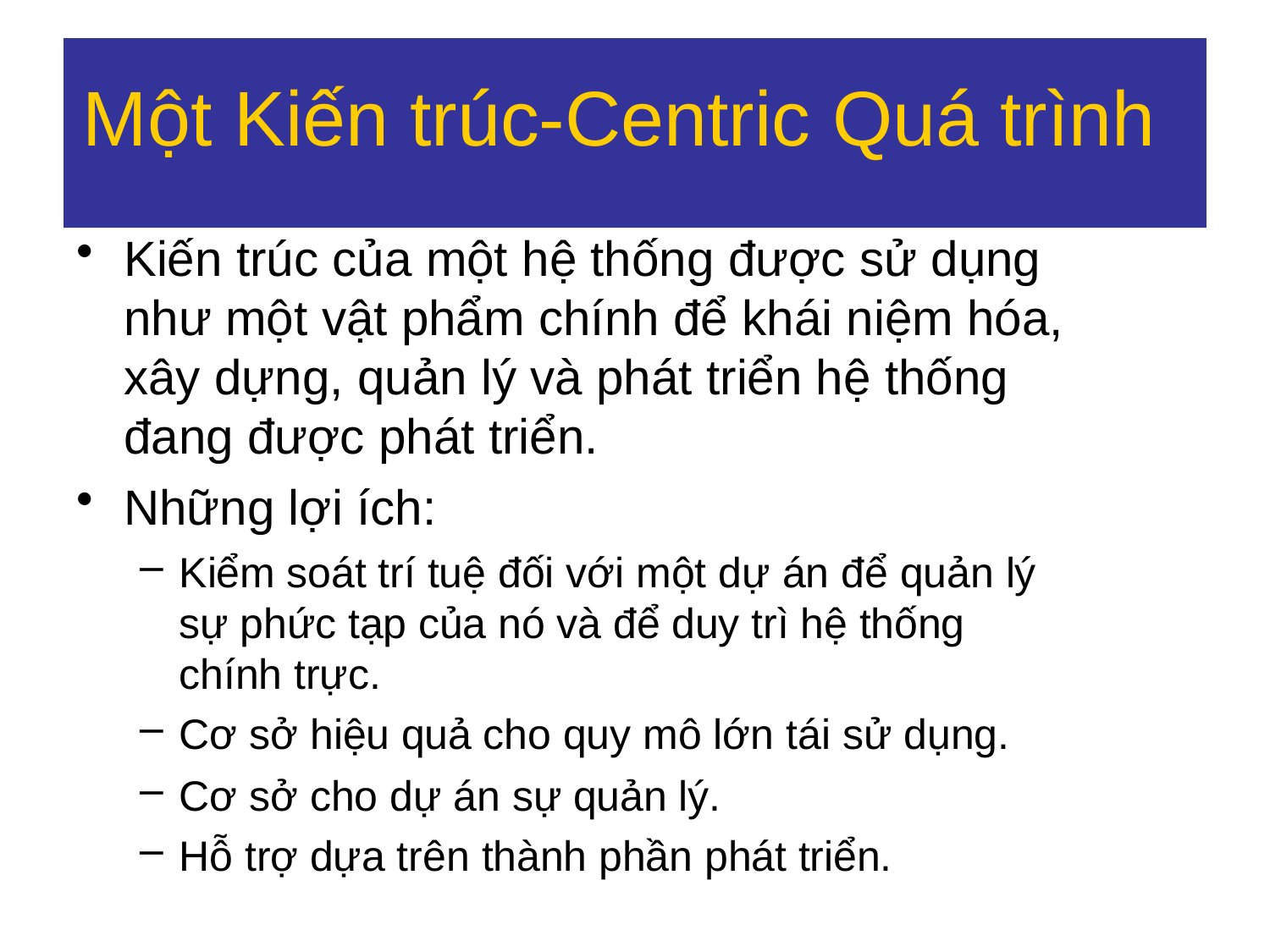

# Một Kiến trúc-Centric Quá trình
Kiến trúc của một hệ thống được sử dụng như một vật phẩm chính để khái niệm hóa, xây dựng, quản lý và phát triển hệ thống đang được phát triển.
Những lợi ích:
Kiểm soát trí tuệ đối với một dự án để quản lý sự phức tạp của nó và để duy trì hệ thống chính trực.
Cơ sở hiệu quả cho quy mô lớn tái sử dụng.
Cơ sở cho dự án sự quản lý.
Hỗ trợ dựa trên thành phần phát triển.